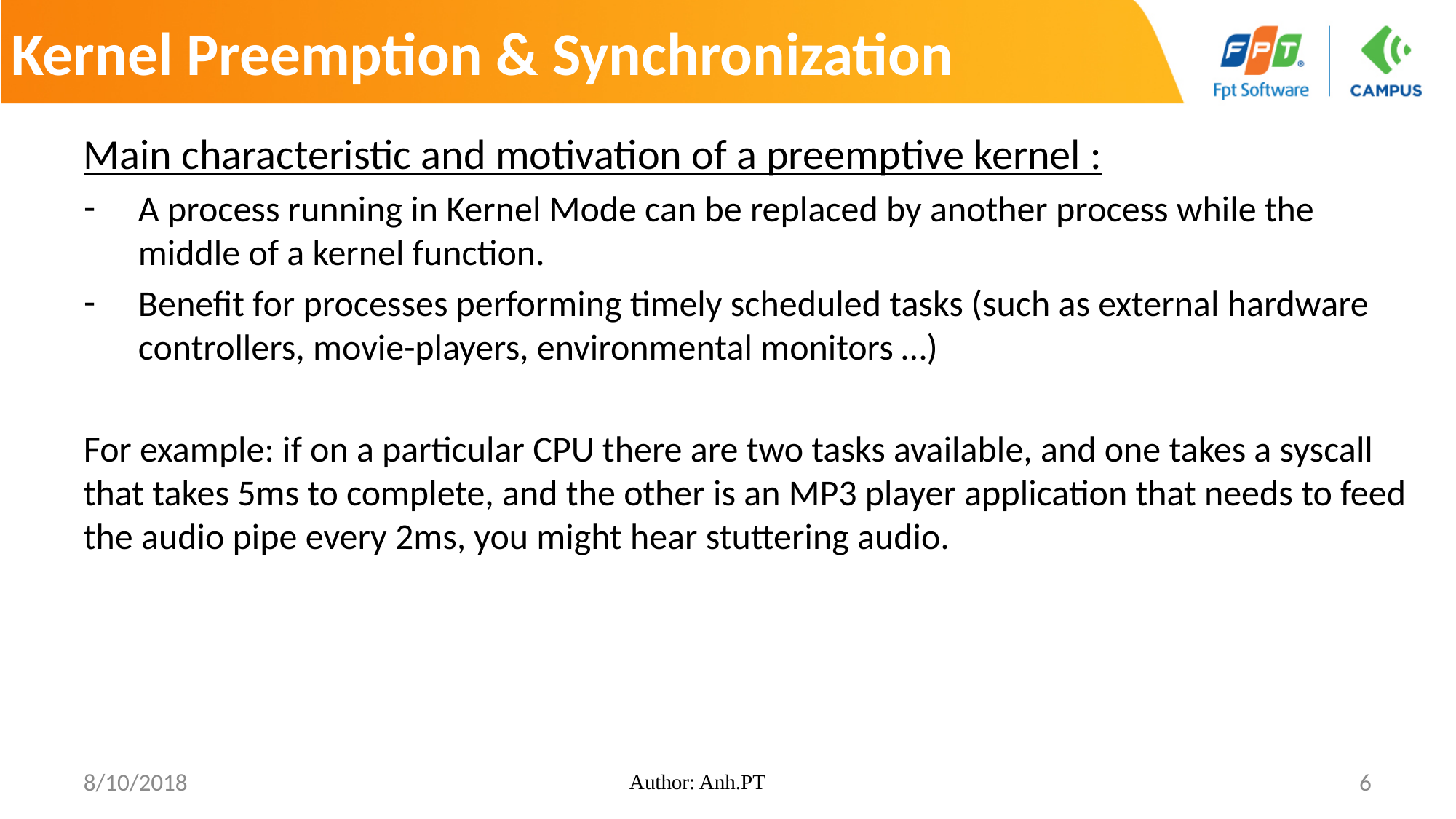

# Kernel Preemption & Synchronization
Main characteristic and motivation of a preemptive kernel :
A process running in Kernel Mode can be replaced by another process while the middle of a kernel function.
Benefit for processes performing timely scheduled tasks (such as external hardware controllers, movie-players, environmental monitors …)

For example: if on a particular CPU there are two tasks available, and one takes a syscall that takes 5ms to complete, and the other is an MP3 player application that needs to feed the audio pipe every 2ms, you might hear stuttering audio.
8/10/2018
Author: Anh.PT
6